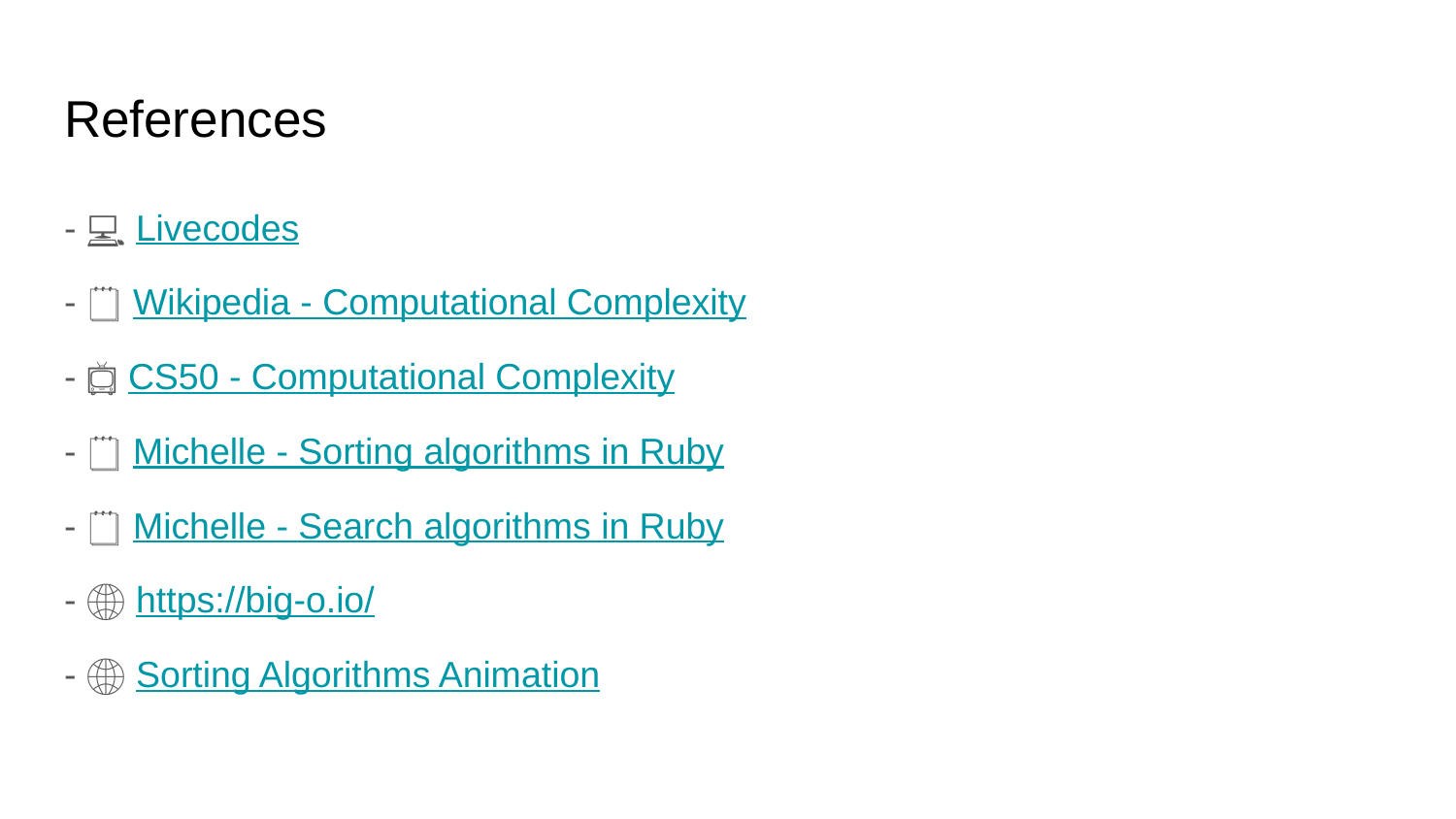

# References
- 💻 Livecodes
- 🗒 Wikipedia - Computational Complexity
- 📺 CS50 - Computational Complexity
- 🗒 Michelle - Sorting algorithms in Ruby
- 🗒 Michelle - Search algorithms in Ruby
- 🌐 https://big-o.io/
- 🌐 Sorting Algorithms Animation